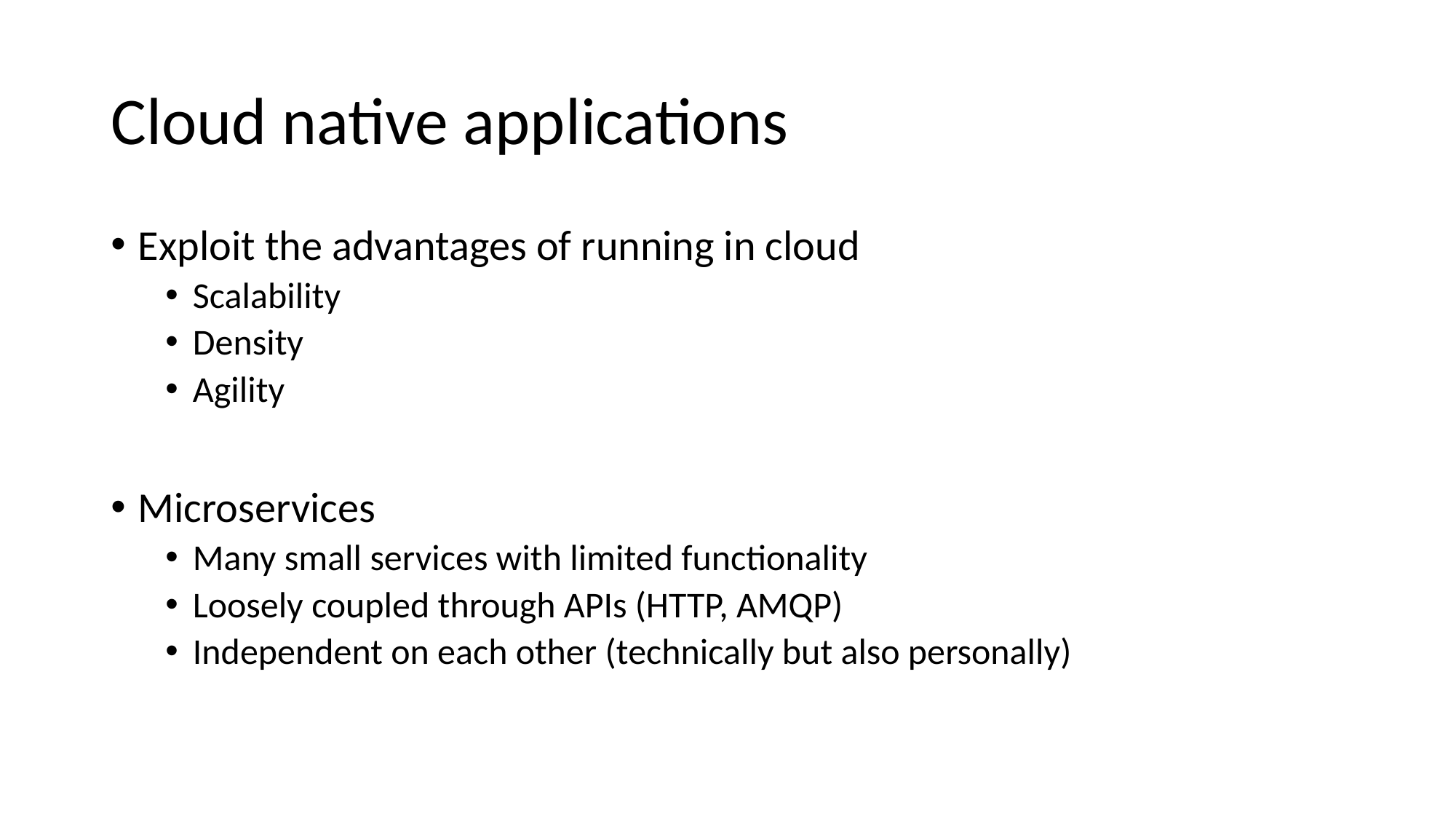

# Cloud native applications
Exploit the advantages of running in cloud
Scalability
Density
Agility

Microservices
Many small services with limited functionality
Loosely coupled through APIs (HTTP, AMQP)
Independent on each other (technically but also personally)